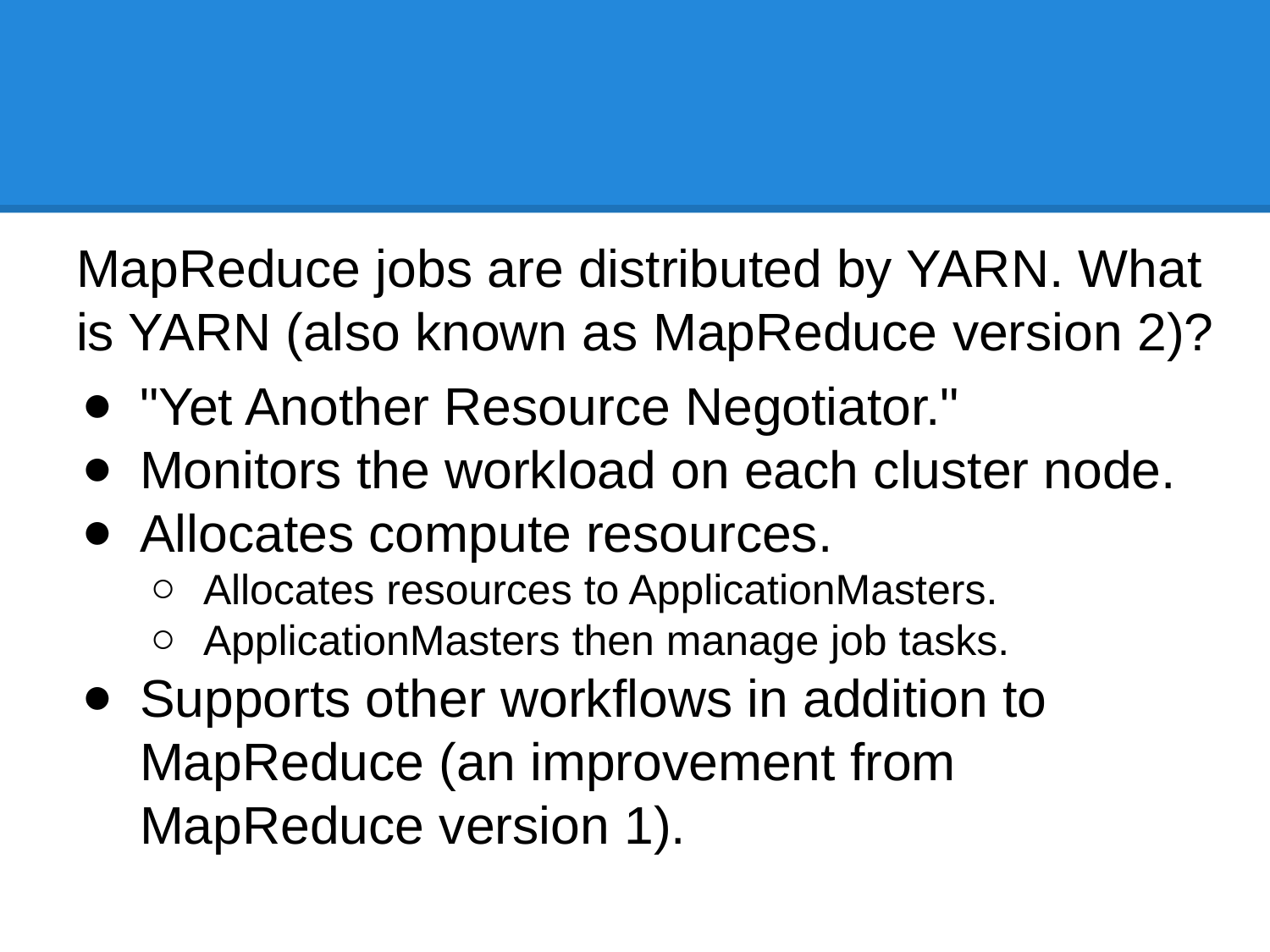

#
MapReduce jobs are distributed by YARN. What is YARN (also known as MapReduce version 2)?
"Yet Another Resource Negotiator."
Monitors the workload on each cluster node.
Allocates compute resources.
Allocates resources to ApplicationMasters.
ApplicationMasters then manage job tasks.
Supports other workflows in addition to MapReduce (an improvement from MapReduce version 1).